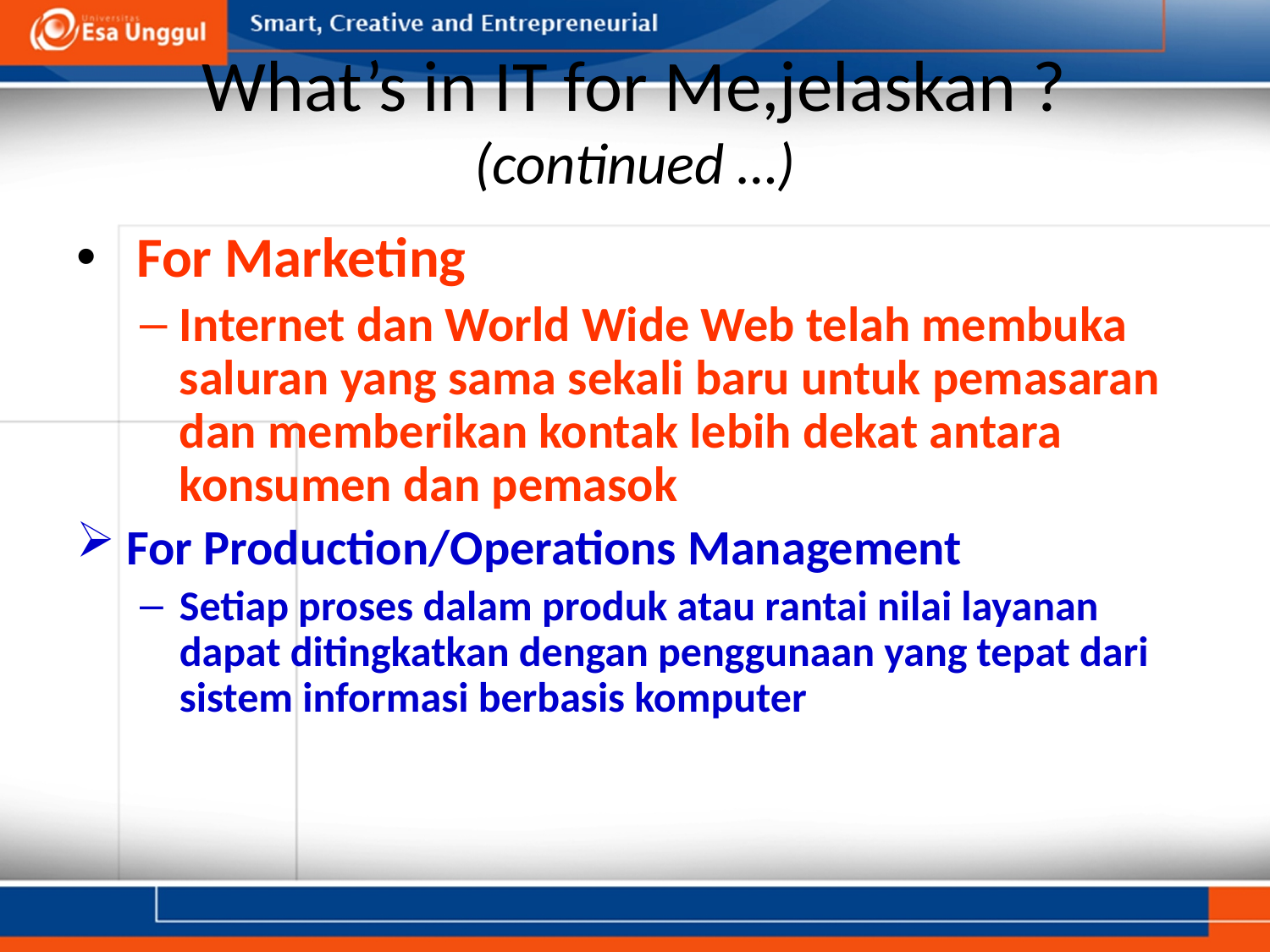

# What’s in IT for Me,jelaskan ? (continued …)
 For Marketing
Internet dan World Wide Web telah membuka saluran yang sama sekali baru untuk pemasaran dan memberikan kontak lebih dekat antara konsumen dan pemasok
For Production/Operations Management
Setiap proses dalam produk atau rantai nilai layanan dapat ditingkatkan dengan penggunaan yang tepat dari sistem informasi berbasis komputer